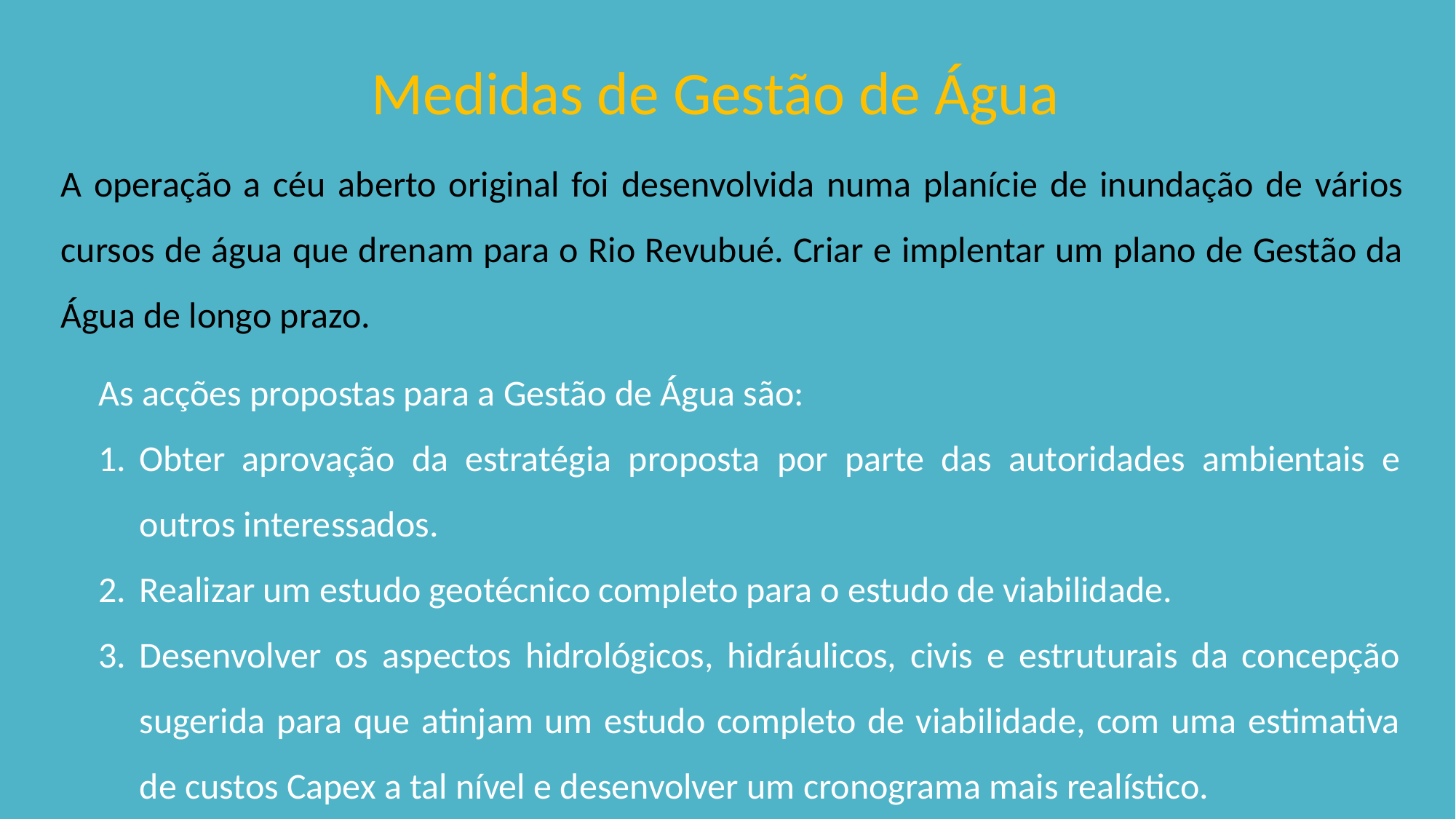

Medidas de Gestão de Água
A operação a céu aberto original foi desenvolvida numa planície de inundação de vários cursos de água que drenam para o Rio Revubué. Criar e implentar um plano de Gestão da Água de longo prazo.

As acções propostas para a Gestão de Água são:
Obter aprovação da estratégia proposta por parte das autoridades ambientais e outros interessados.
Realizar um estudo geotécnico completo para o estudo de viabilidade.
Desenvolver os aspectos hidrológicos, hidráulicos, civis e estruturais da concepção sugerida para que atinjam um estudo completo de viabilidade, com uma estimativa de custos Capex a tal nível e desenvolver um cronograma mais realístico.